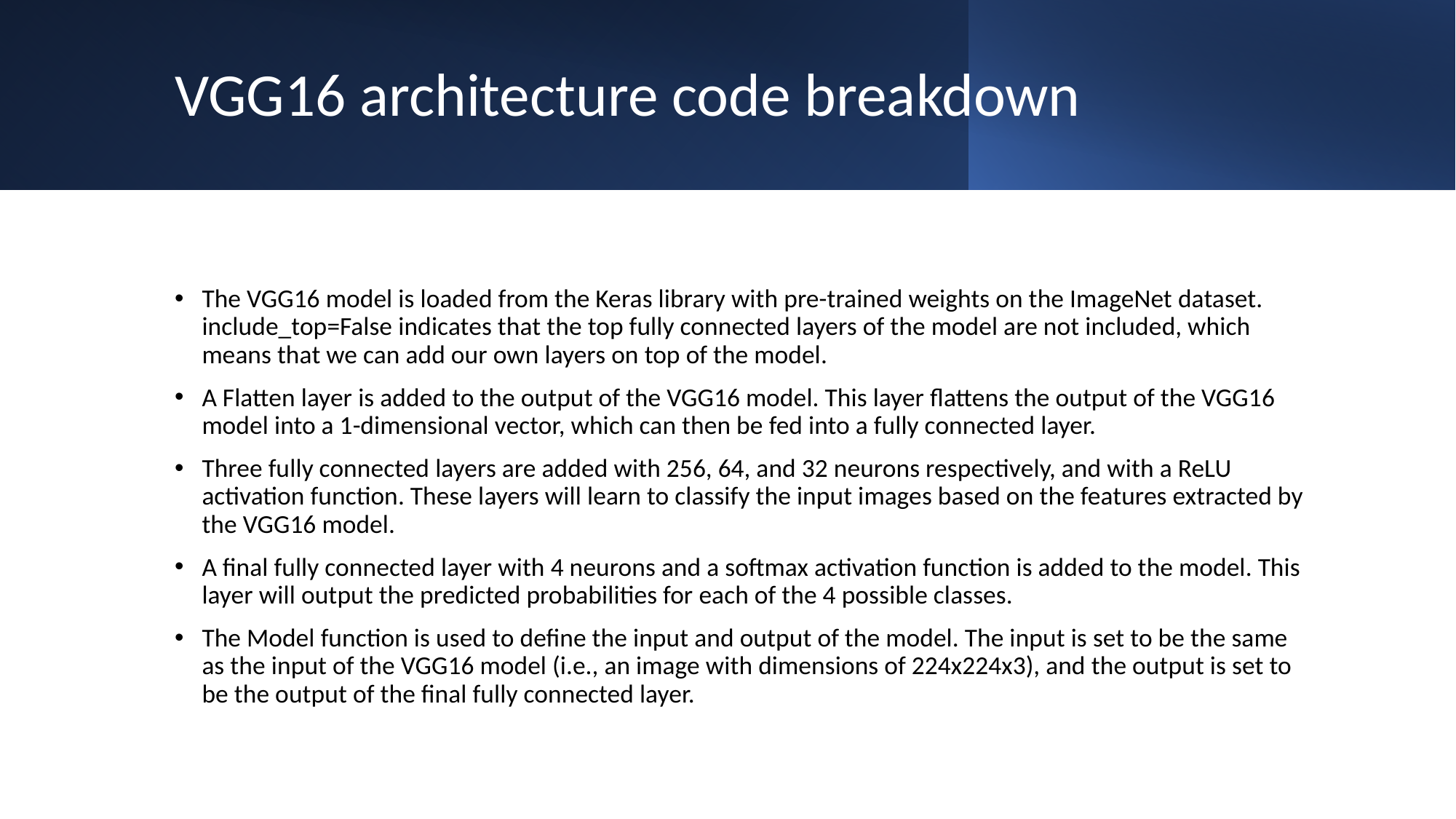

# VGG16 architecture code breakdown
The VGG16 model is loaded from the Keras library with pre-trained weights on the ImageNet dataset. include_top=False indicates that the top fully connected layers of the model are not included, which means that we can add our own layers on top of the model.
A Flatten layer is added to the output of the VGG16 model. This layer flattens the output of the VGG16 model into a 1-dimensional vector, which can then be fed into a fully connected layer.
Three fully connected layers are added with 256, 64, and 32 neurons respectively, and with a ReLU activation function. These layers will learn to classify the input images based on the features extracted by the VGG16 model.
A final fully connected layer with 4 neurons and a softmax activation function is added to the model. This layer will output the predicted probabilities for each of the 4 possible classes.
The Model function is used to define the input and output of the model. The input is set to be the same as the input of the VGG16 model (i.e., an image with dimensions of 224x224x3), and the output is set to be the output of the final fully connected layer.